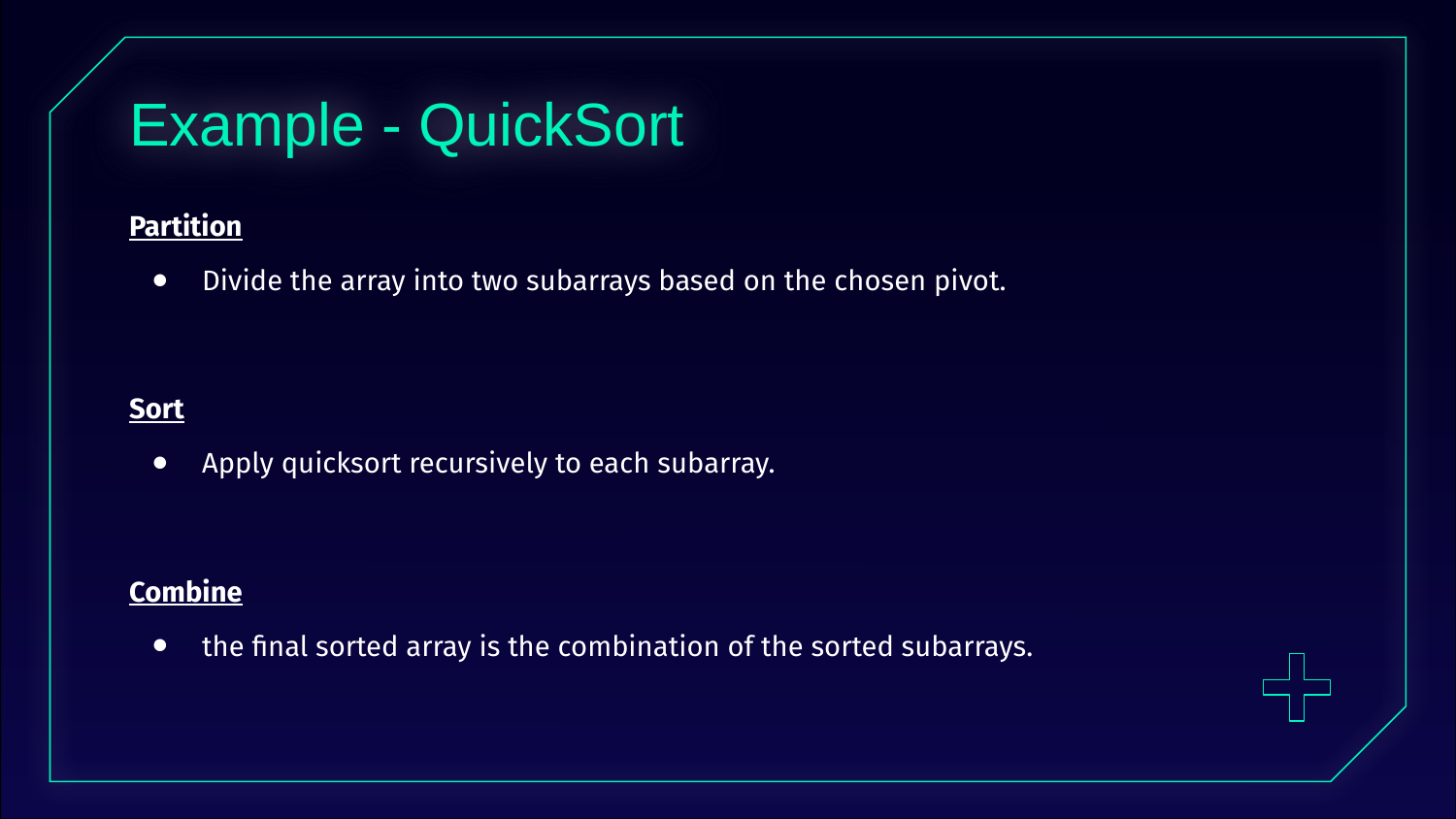

# Example - QuickSort
Partition
Divide the array into two subarrays based on the chosen pivot.

Sort
Apply quicksort recursively to each subarray.

Combine
the final sorted array is the combination of the sorted subarrays.